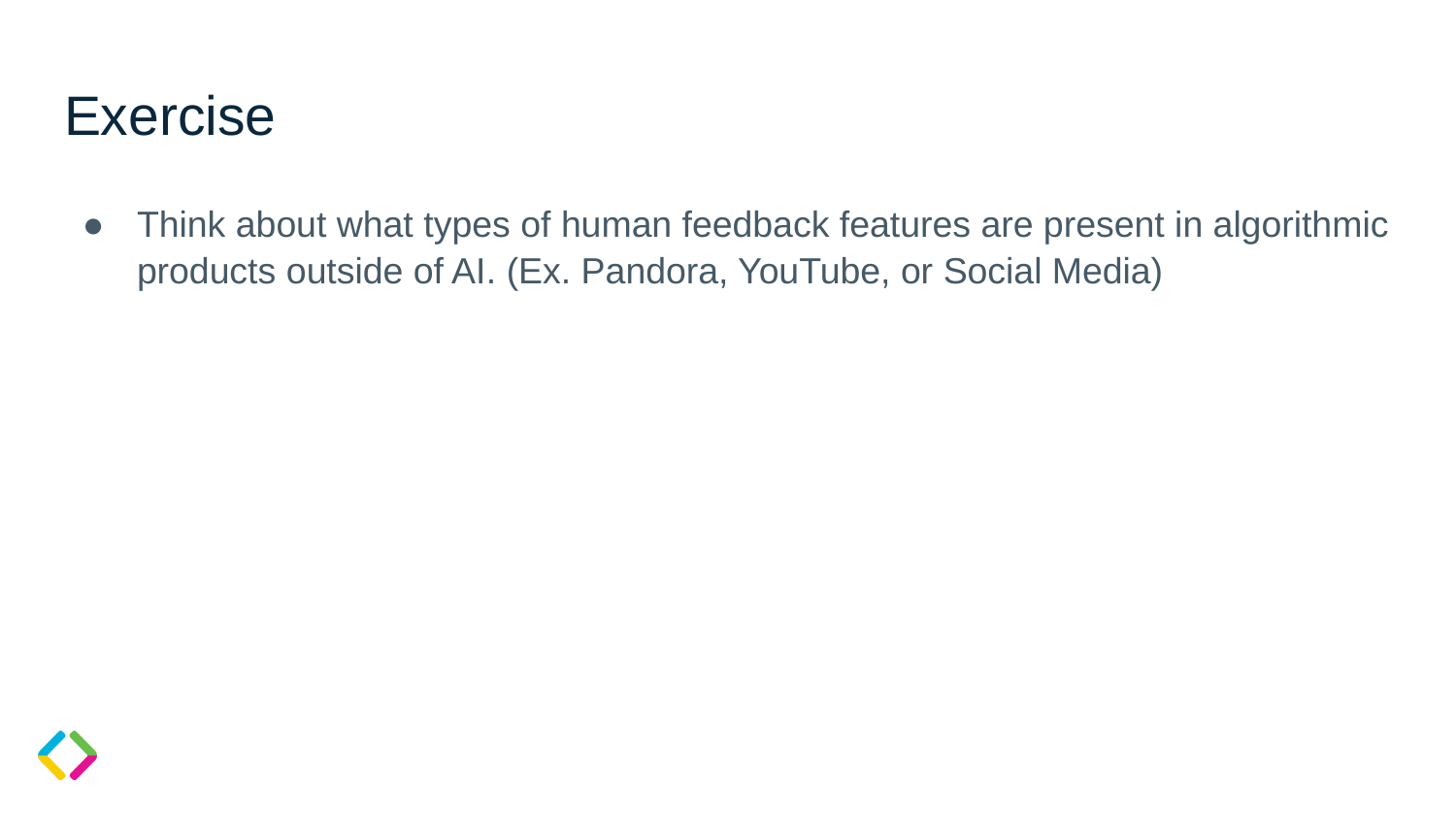

# Exercise
Think about what types of human feedback features are present in algorithmic products outside of AI. (Ex. Pandora, YouTube, or Social Media)